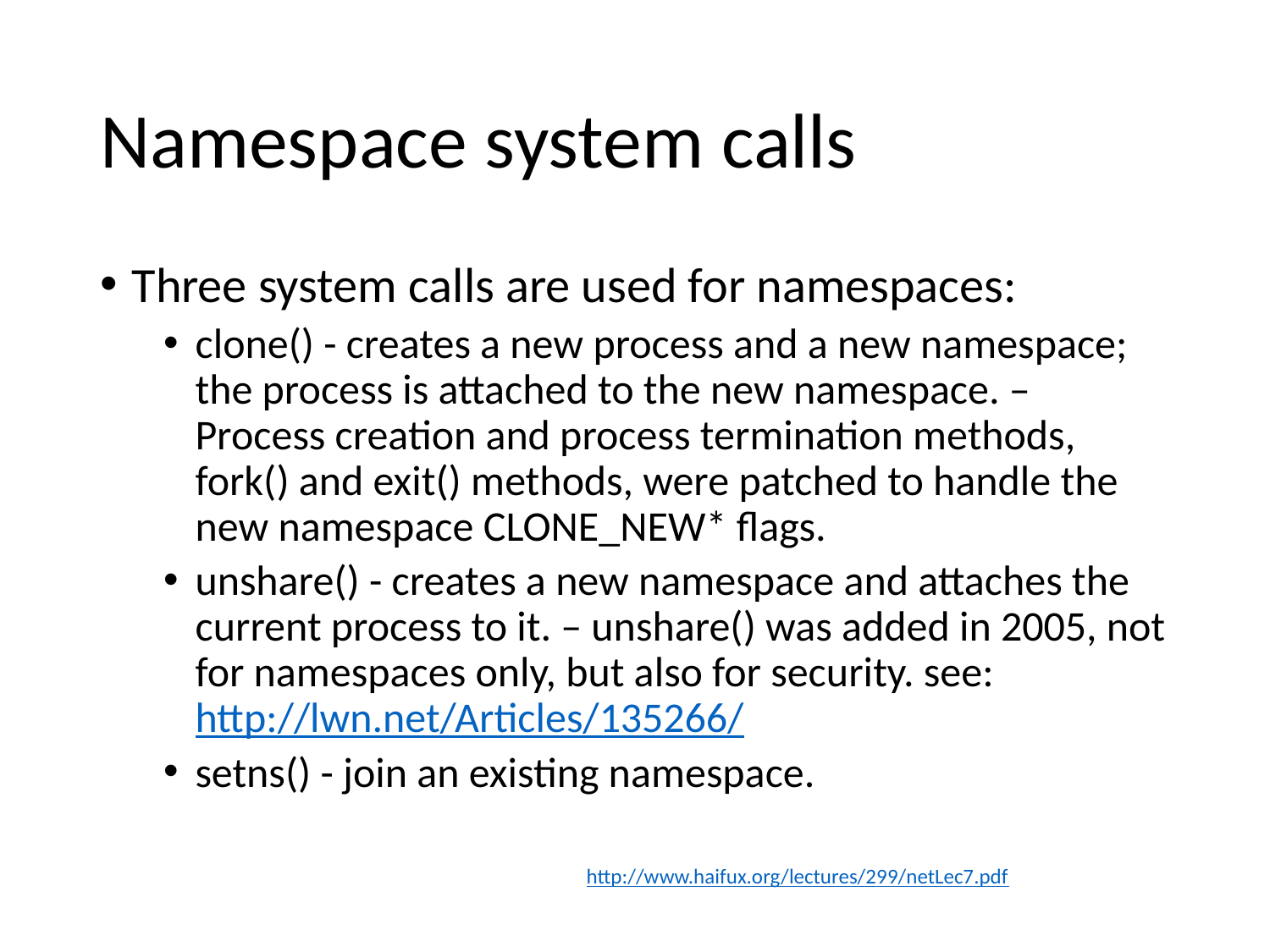

# Namespace system calls
Three system calls are used for namespaces:
clone() - creates a new process and a new namespace; the process is attached to the new namespace. – Process creation and process termination methods, fork() and exit() methods, were patched to handle the new namespace CLONE_NEW* flags.
unshare() - creates a new namespace and attaches the current process to it. – unshare() was added in 2005, not for namespaces only, but also for security. see: http://lwn.net/Articles/135266/
setns() - join an existing namespace.
http://www.haifux.org/lectures/299/netLec7.pdf